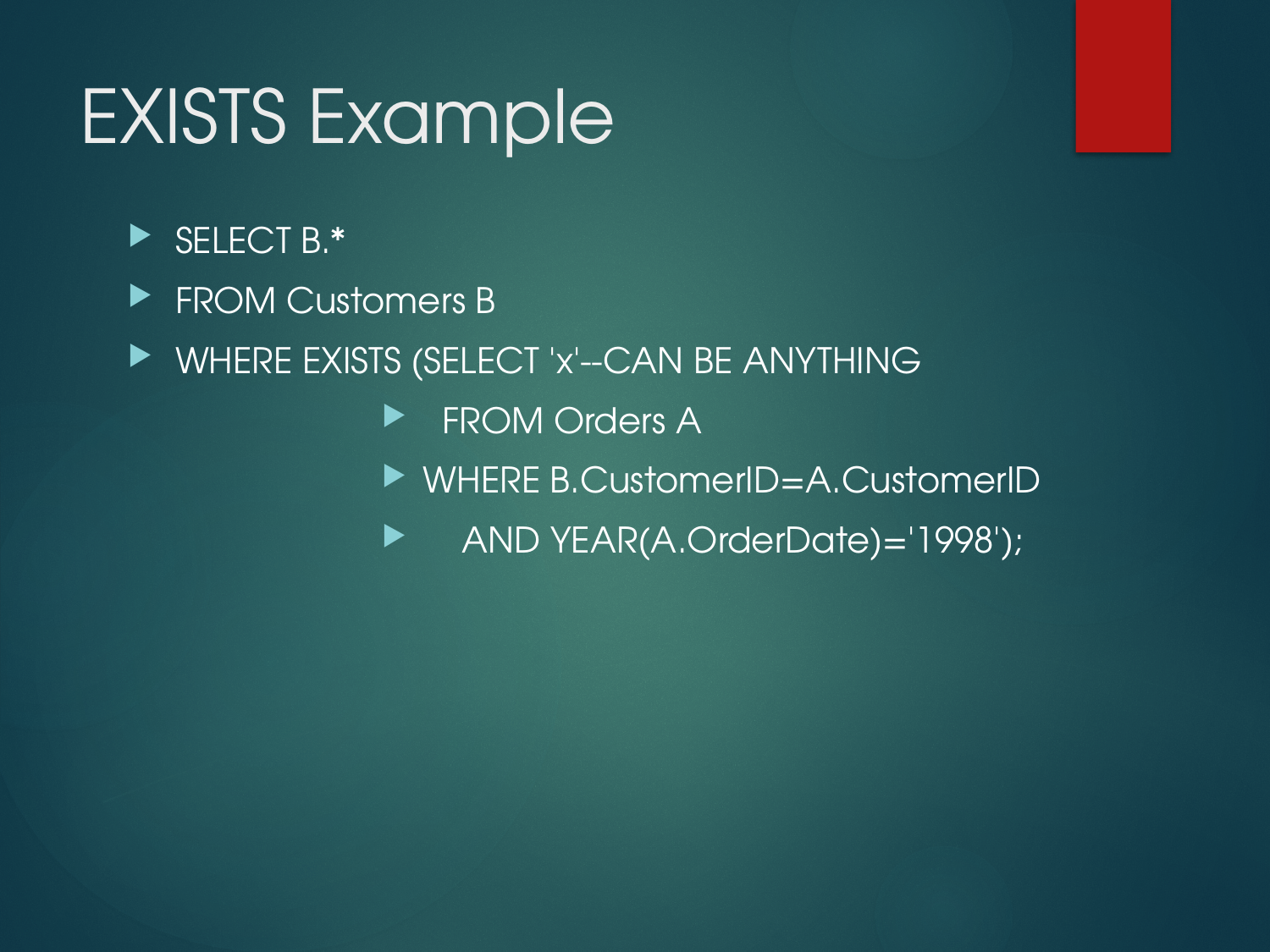

# EXISTS Example
SELECT B.*
FROM Customers B
WHERE EXISTS (SELECT 'x'--CAN BE ANYTHING
   FROM Orders A
 WHERE B.CustomerID=A.CustomerID
     AND YEAR(A.OrderDate)='1998');